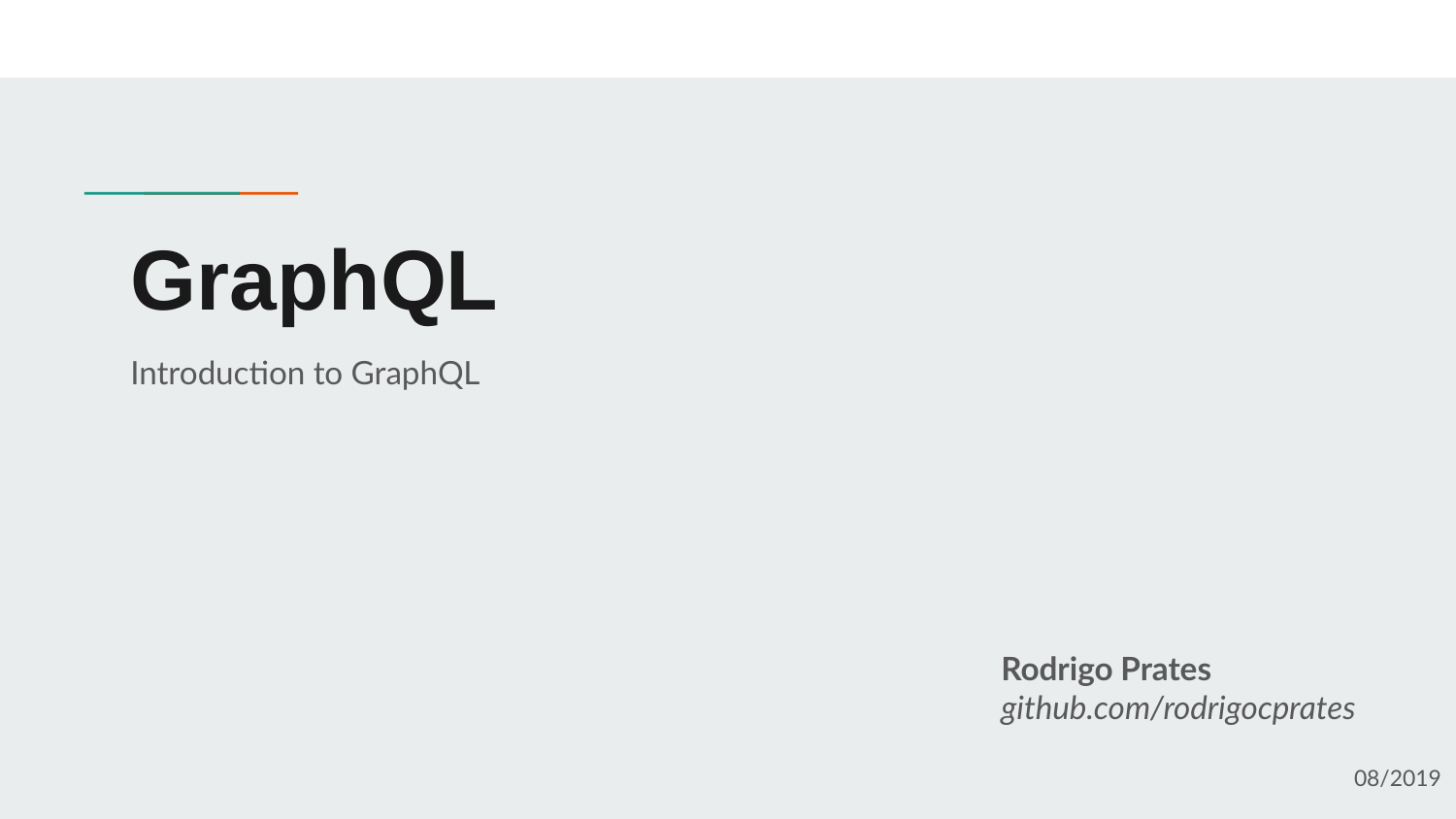

# GraphQL
Introduction to GraphQL
Rodrigo Prates
github.com/rodrigocprates

08/2019